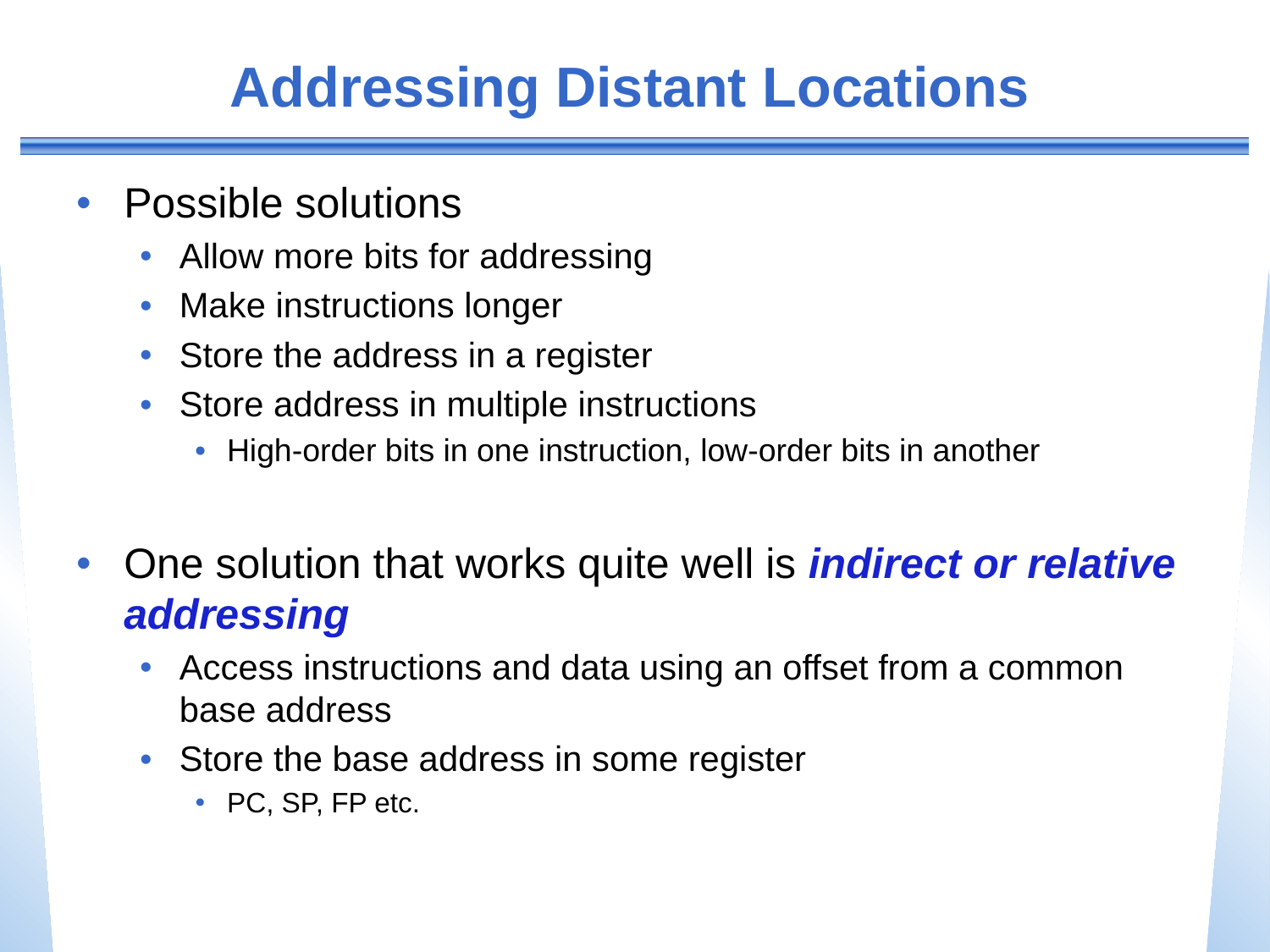

# Addressing Distant Locations
Possible solutions
Allow more bits for addressing
Make instructions longer
Store the address in a register
Store address in multiple instructions
High-order bits in one instruction, low-order bits in another

One solution that works quite well is indirect or relative addressing
Access instructions and data using an offset from a common base address
Store the base address in some register
PC, SP, FP etc.